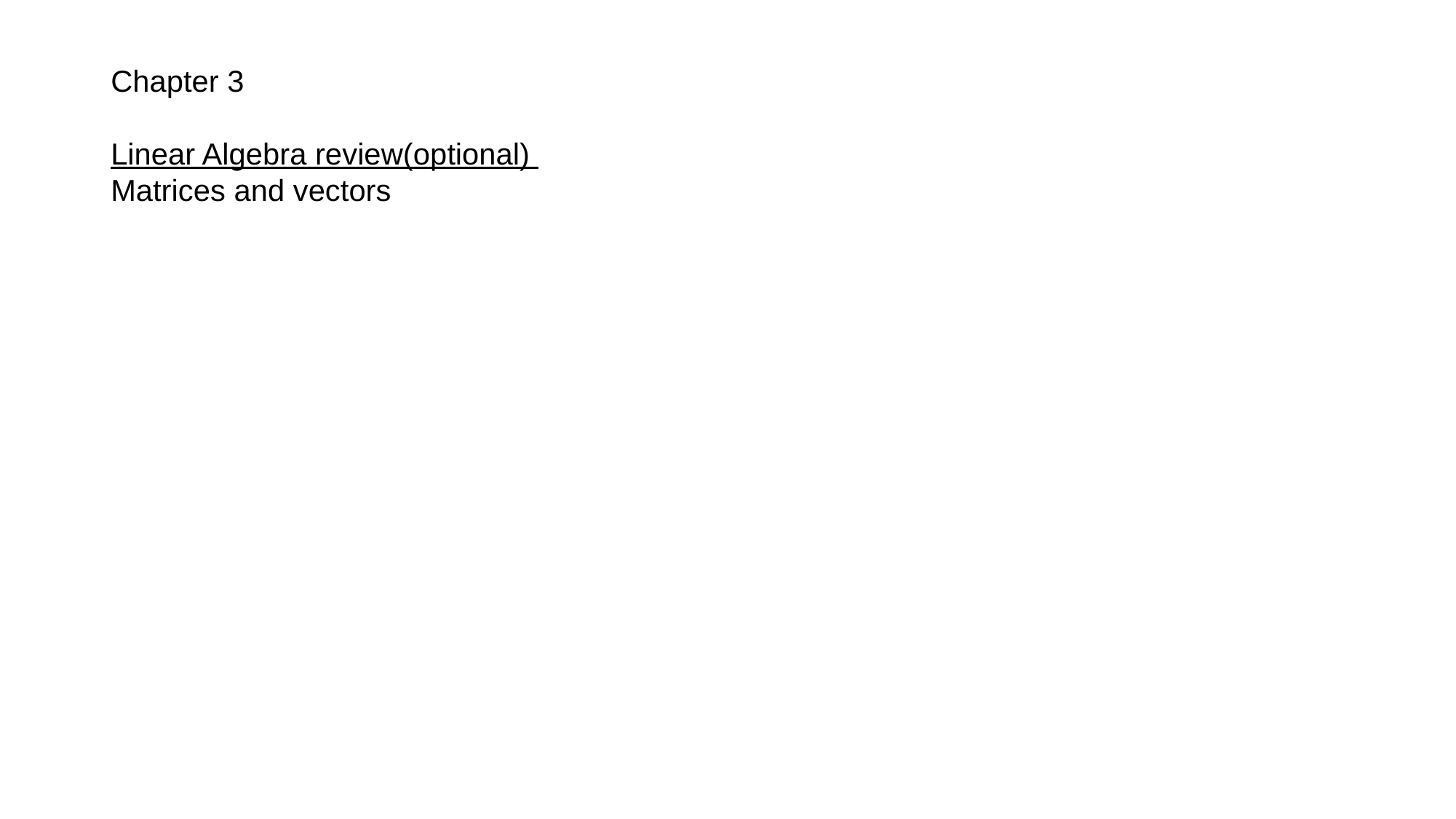

Chapter 3

Linear Algebra review(optional)
Matrices and vectors